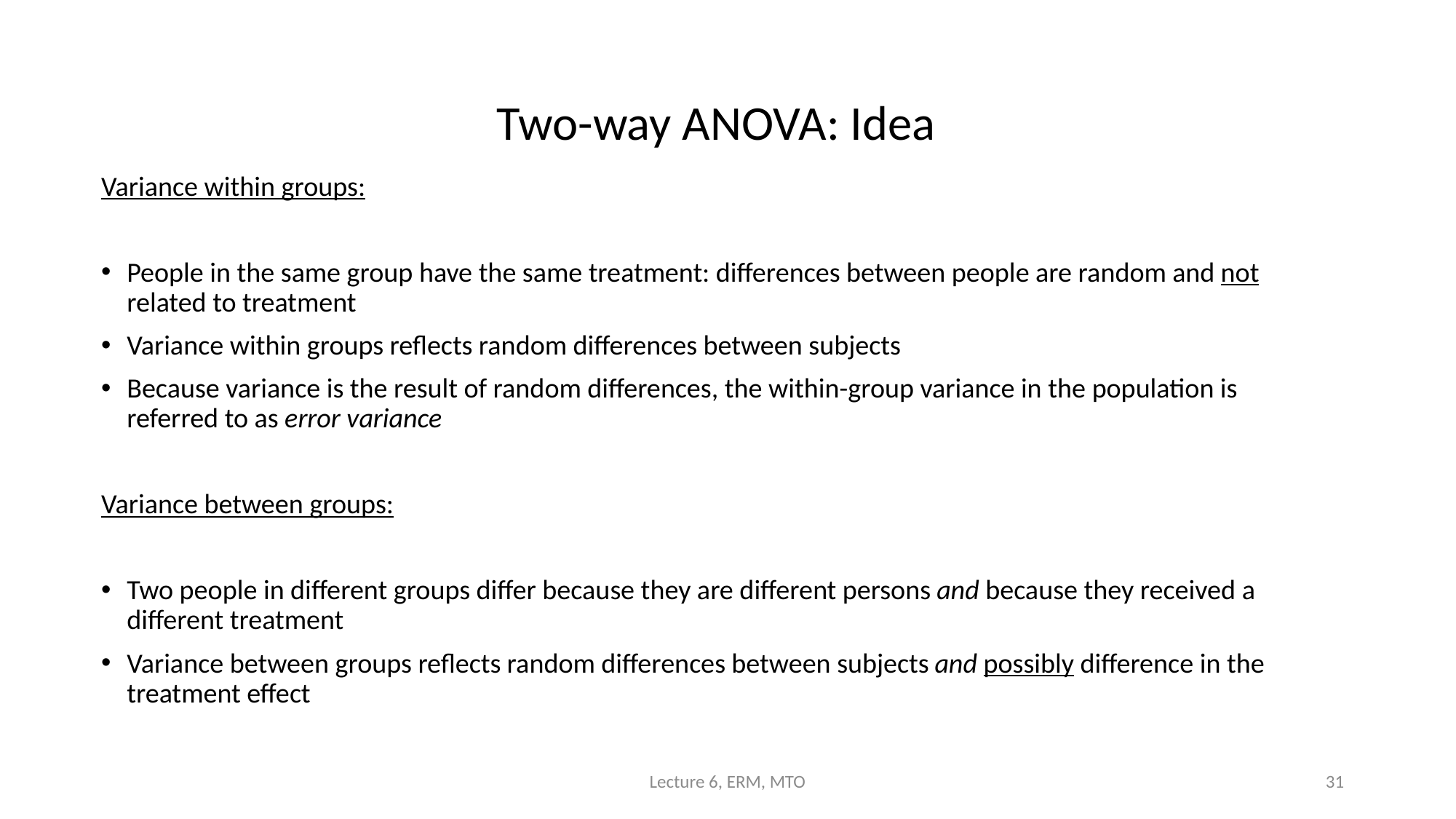

# Two-way ANOVA: Idea
Variance within groups:

People in the same group have the same treatment: differences between people are random and not related to treatment
Variance within groups reflects random differences between subjects
Because variance is the result of random differences, the within-group variance in the population is referred to as error variance

Variance between groups:

Two people in different groups differ because they are different persons and because they received a different treatment
Variance between groups reflects random differences between subjects and possibly difference in the treatment effect

Lecture 6, ERM, MTO
31